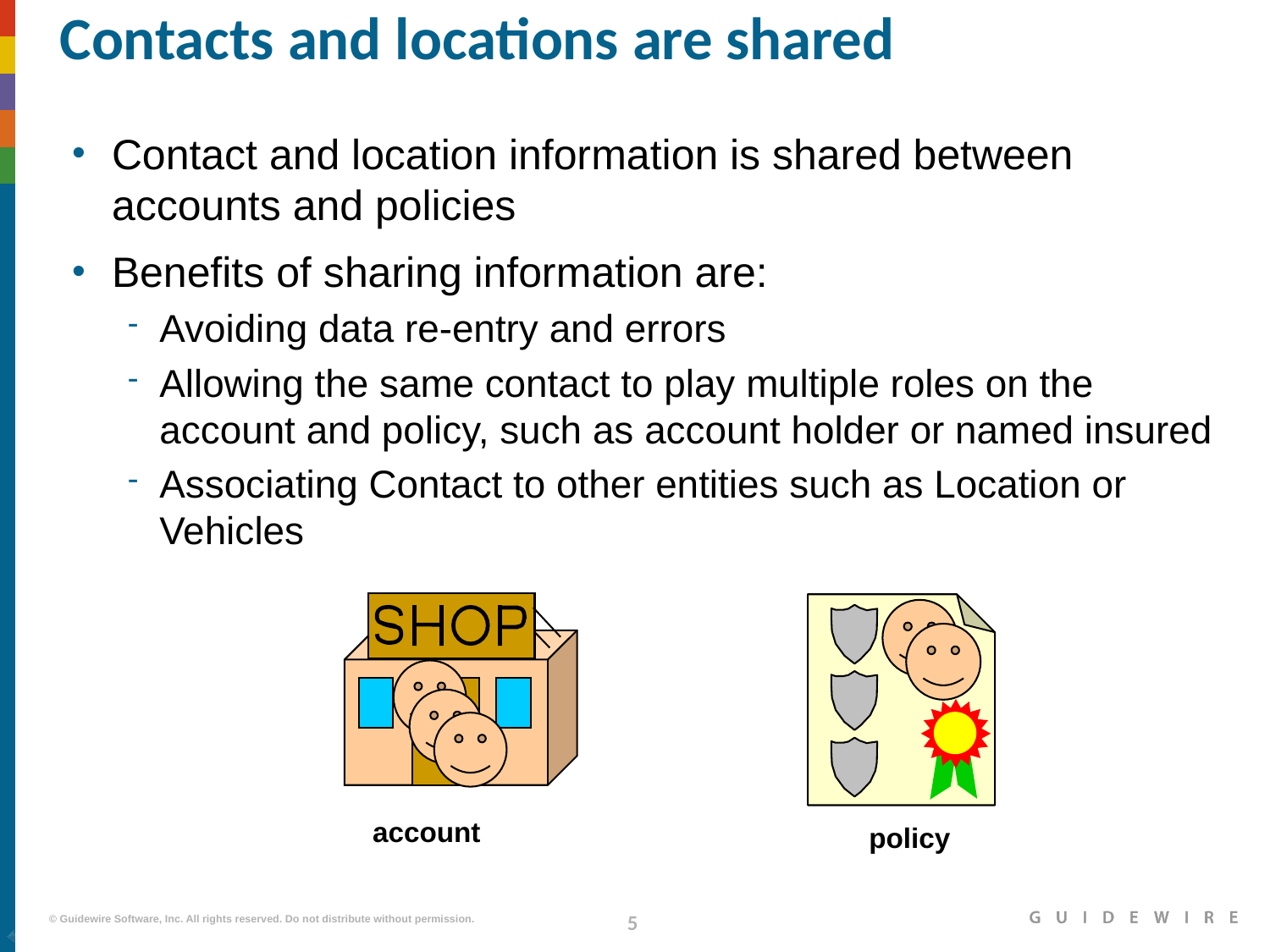

# Contacts and locations are shared
Contact and location information is shared between accounts and policies
Benefits of sharing information are:
Avoiding data re-entry and errors
Allowing the same contact to play multiple roles on the account and policy, such as account holder or named insured
Associating Contact to other entities such as Location or Vehicles

account
policy